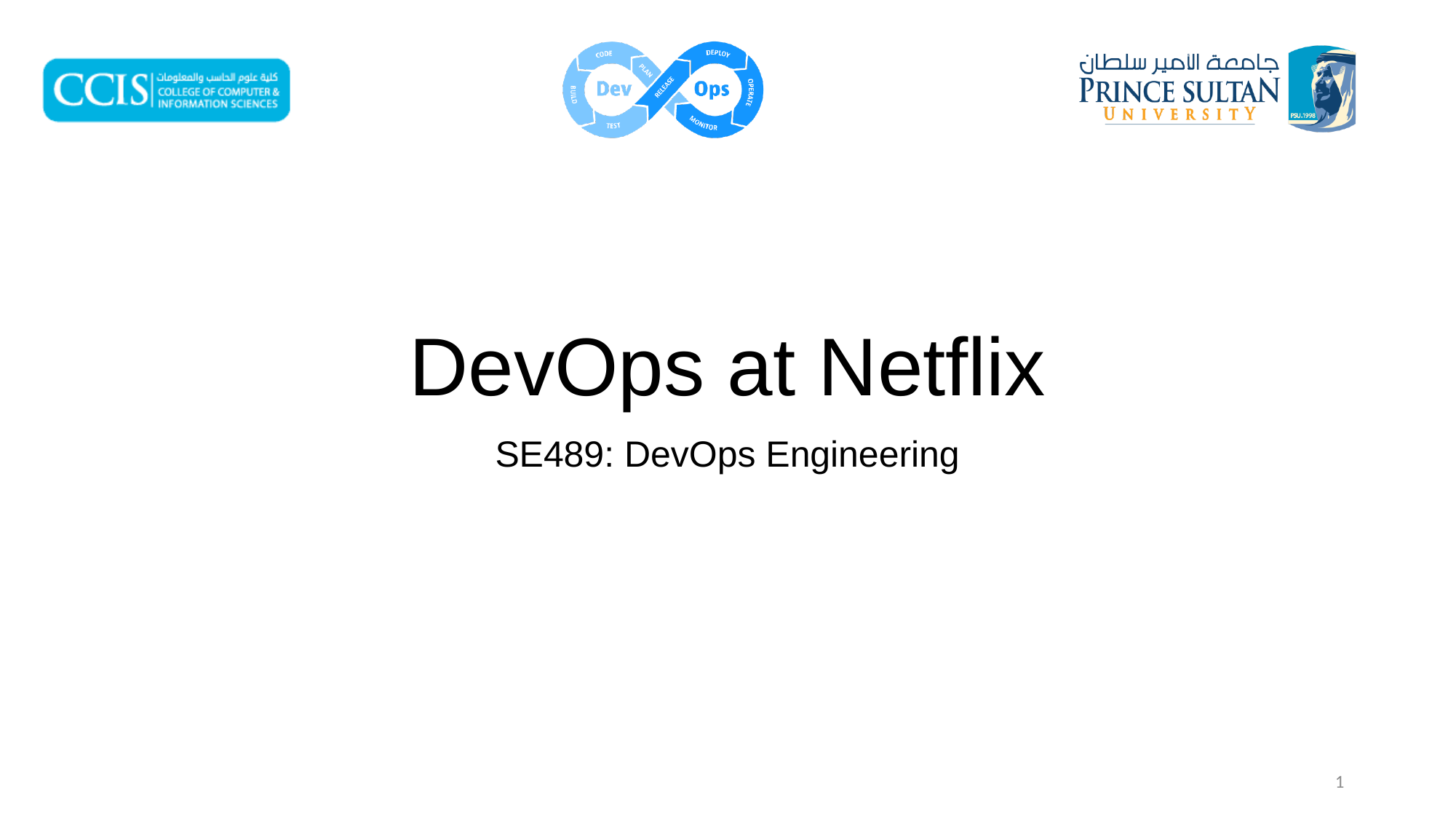

# DevOps at Netflix
SE489: DevOps Engineering
1